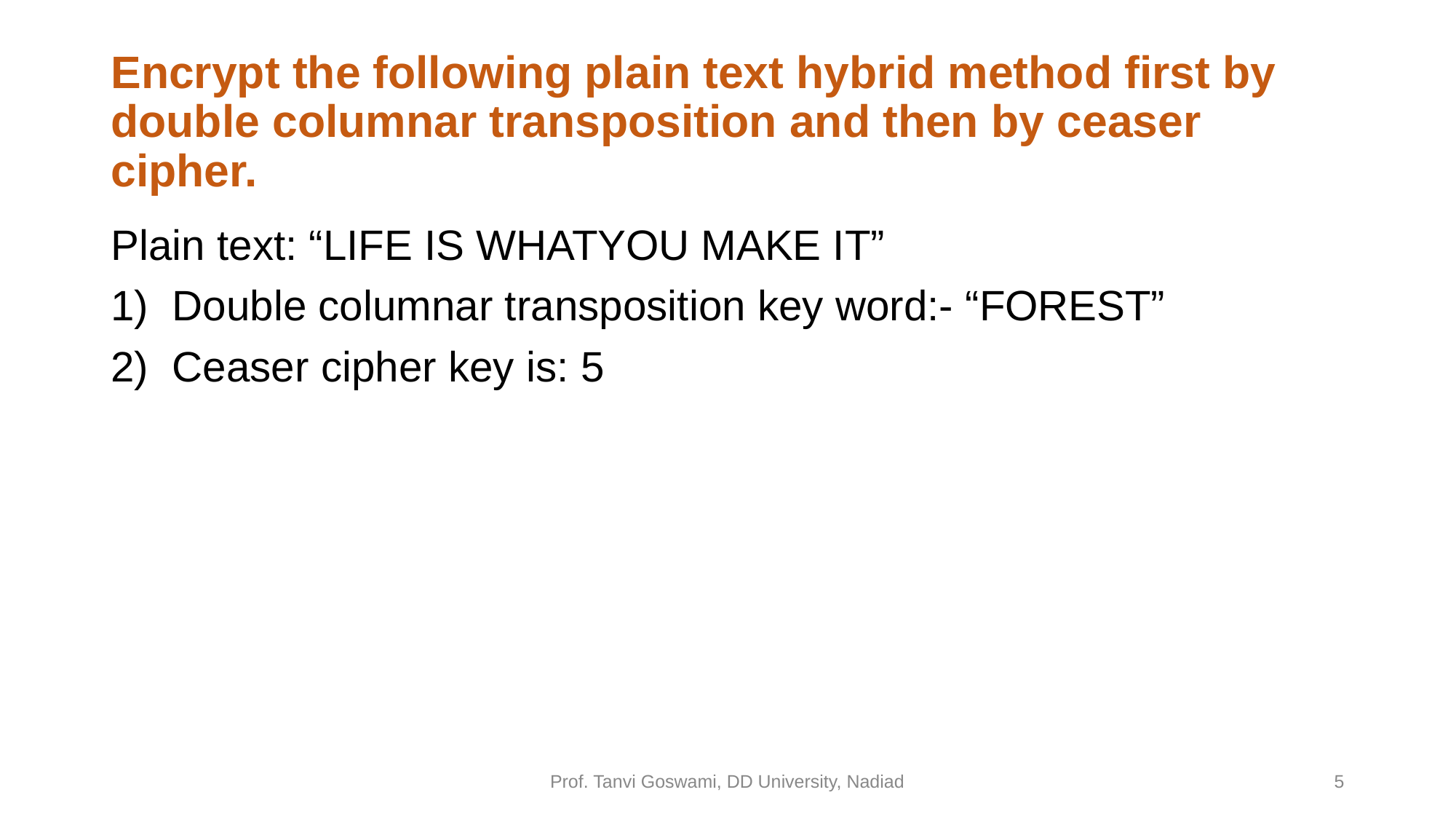

# Encrypt the following plain text hybrid method first by double columnar transposition and then by ceaser cipher.
Plain text: “LIFE IS WHATYOU MAKE IT”
Double columnar transposition key word:- “FOREST”
Ceaser cipher key is: 5
Prof. Tanvi Goswami, DD University, Nadiad
5